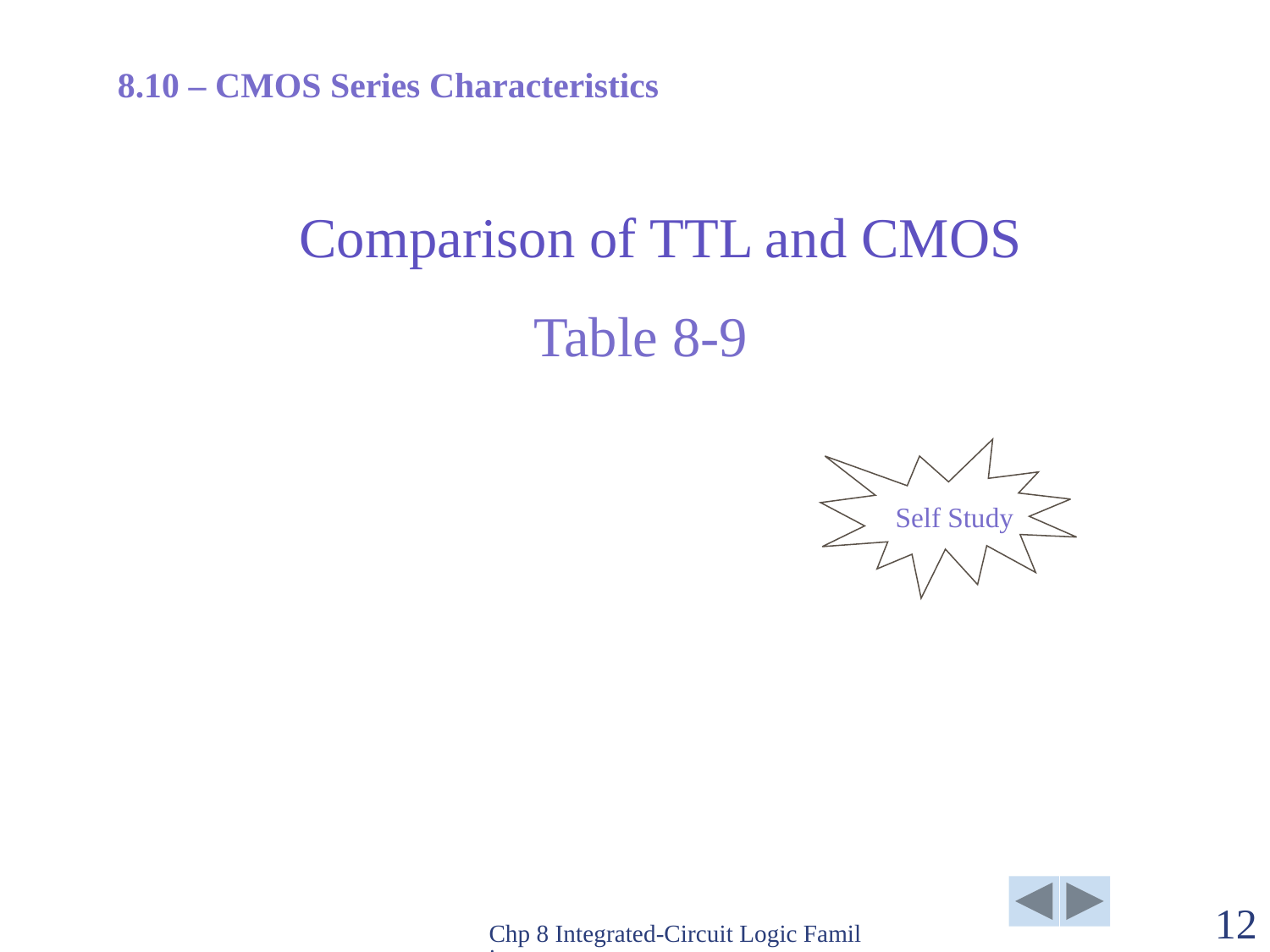

8.10 – CMOS Series Characteristics
# Comparison of TTL and CMOS
 Table 8-9

Self Study
Chp 8 Integrated-Circuit Logic Families
12